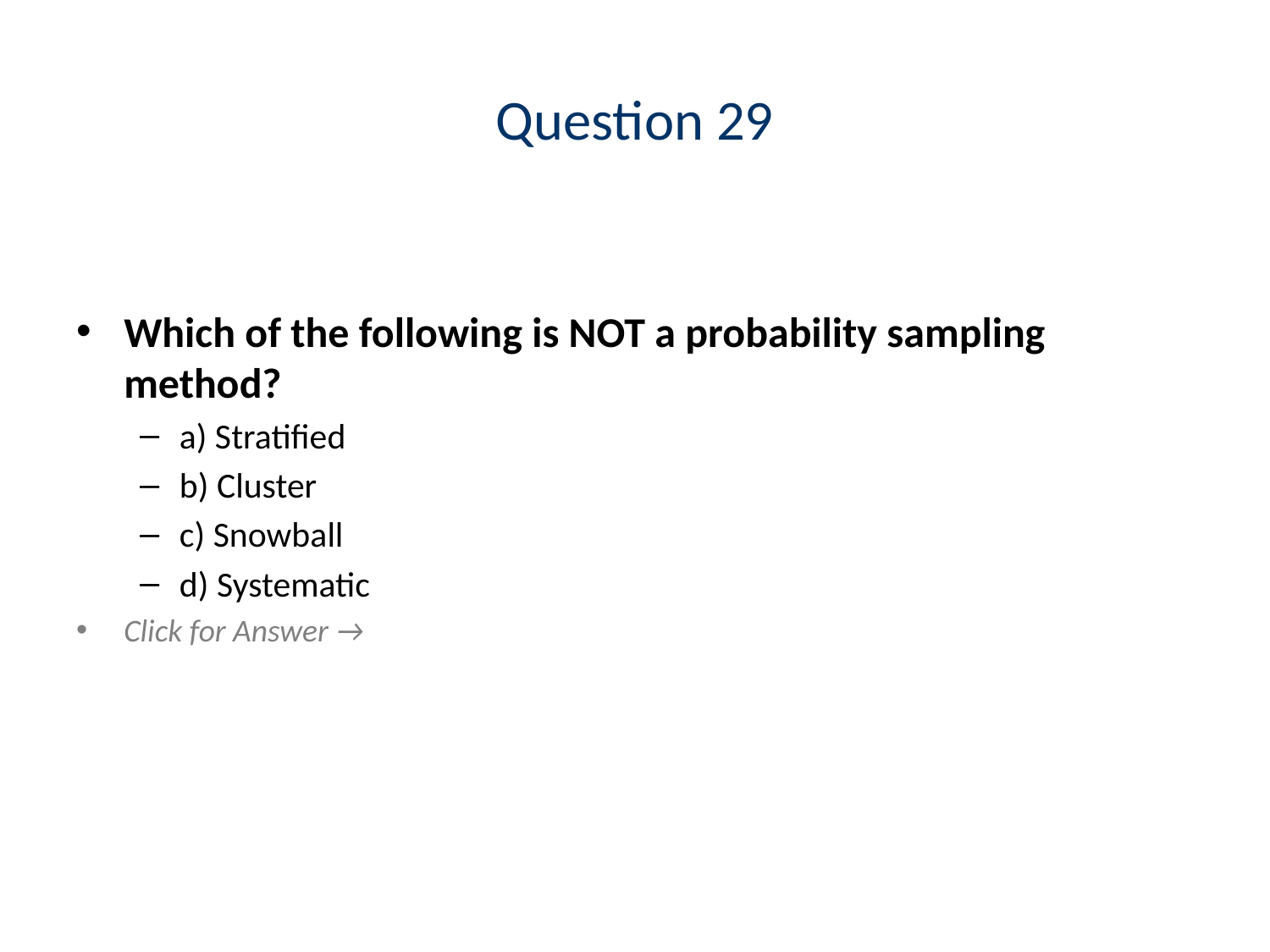

# Question 29

Which of the following is NOT a probability sampling method?
a) Stratified
b) Cluster
c) Snowball
d) Systematic
Click for Answer →